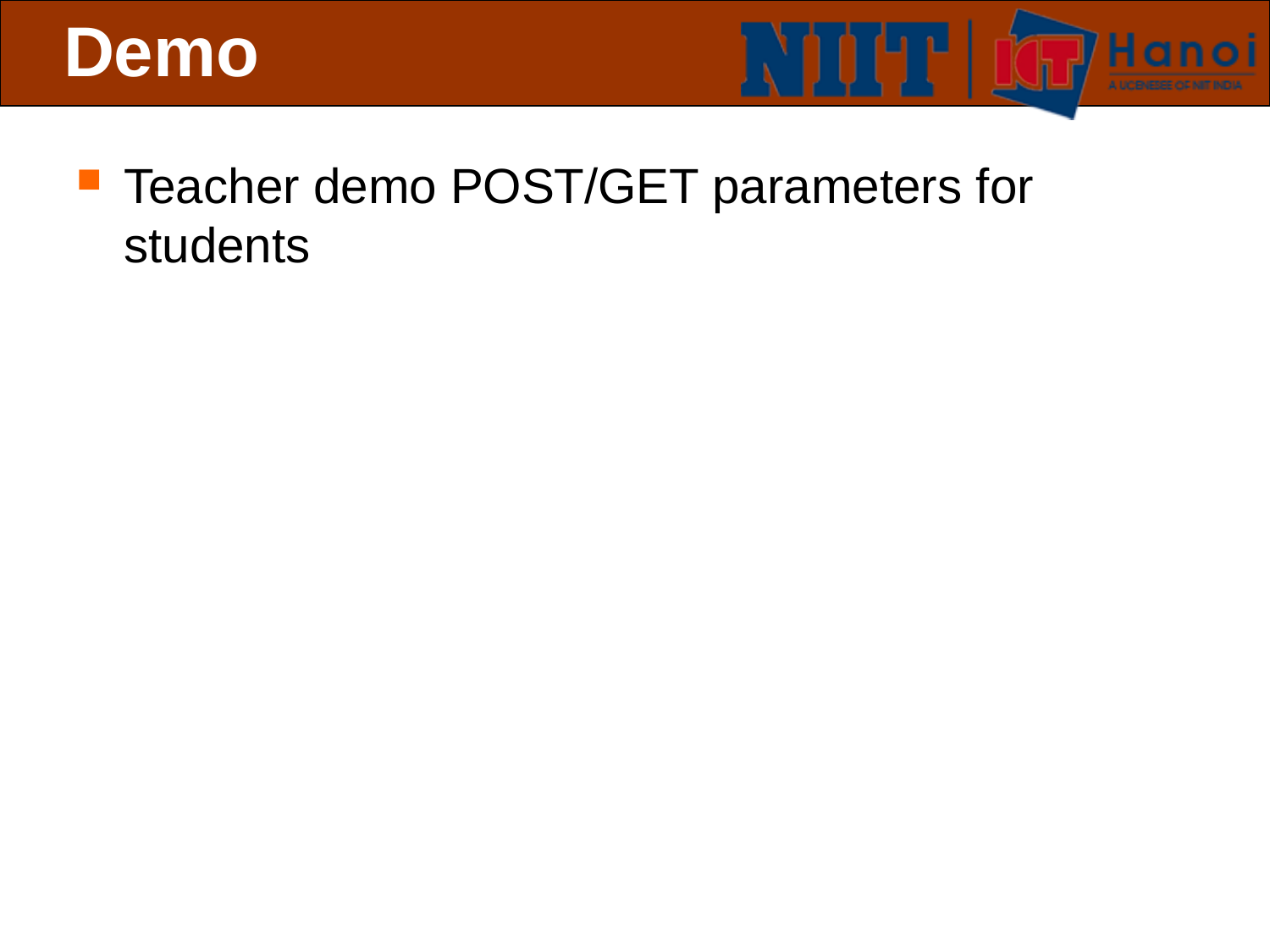

# Demo
Teacher demo POST/GET parameters for students
 Slide 21 of 19